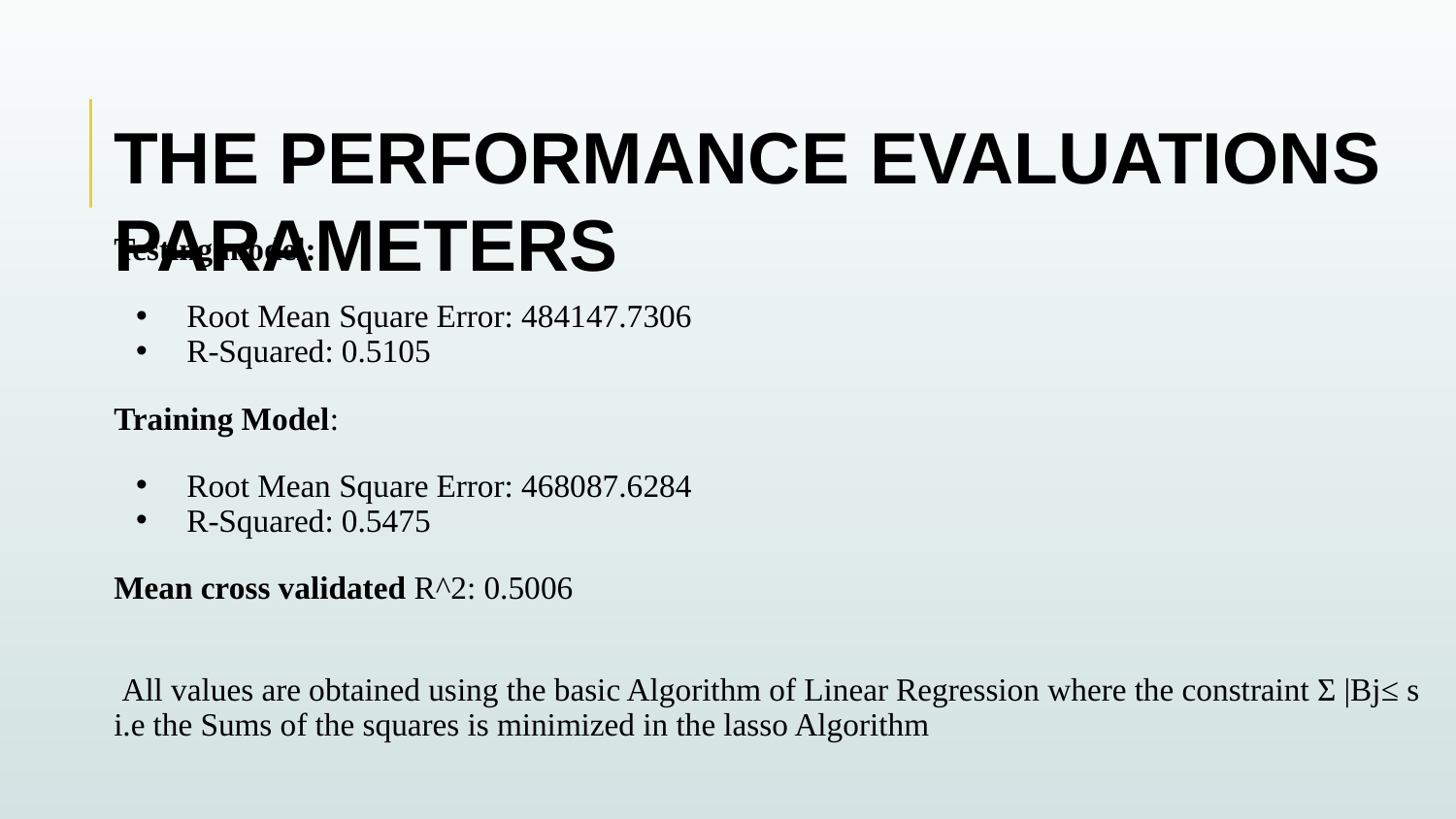

THE PERFORMANCE EVALUATIONS PARAMETERS
Testing model:
Root Mean Square Error: 484147.7306
R-Squared: 0.5105
Training Model:
Root Mean Square Error: 468087.6284
R-Squared: 0.5475
Mean cross validated R^2: 0.5006

 All values are obtained using the basic Algorithm of Linear Regression where the constraint Σ |Bj≤ s i.e the Sums of the squares is minimized in the lasso Algorithm